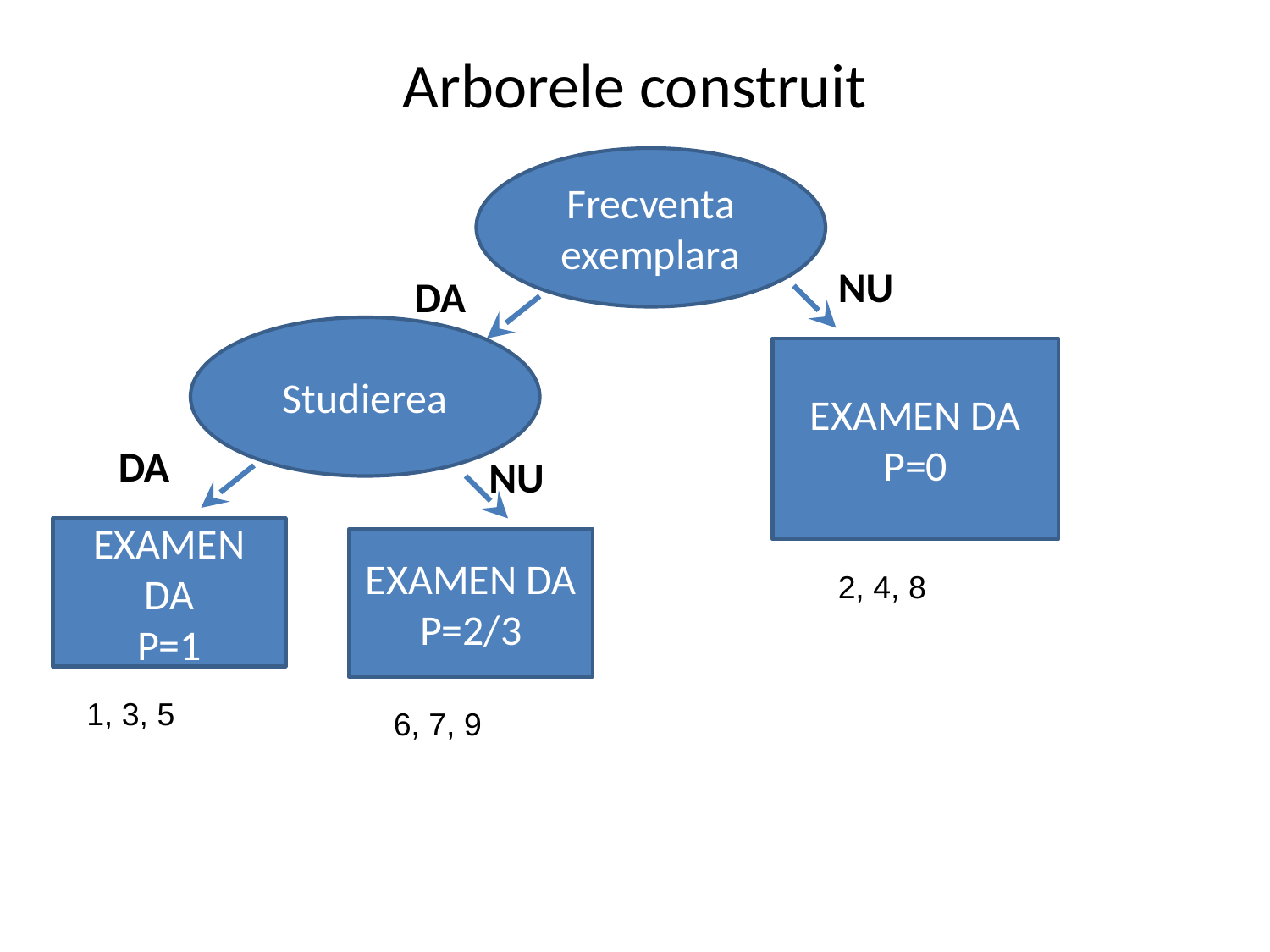

Arborele construit
Frecventa exemplara
NU
DA
Studierea
EXAMEN DA
P=0
DA
NU
EXAMEN DA
P=1
EXAMEN DA
P=2/3
2, 4, 8
1, 3, 5
6, 7, 9